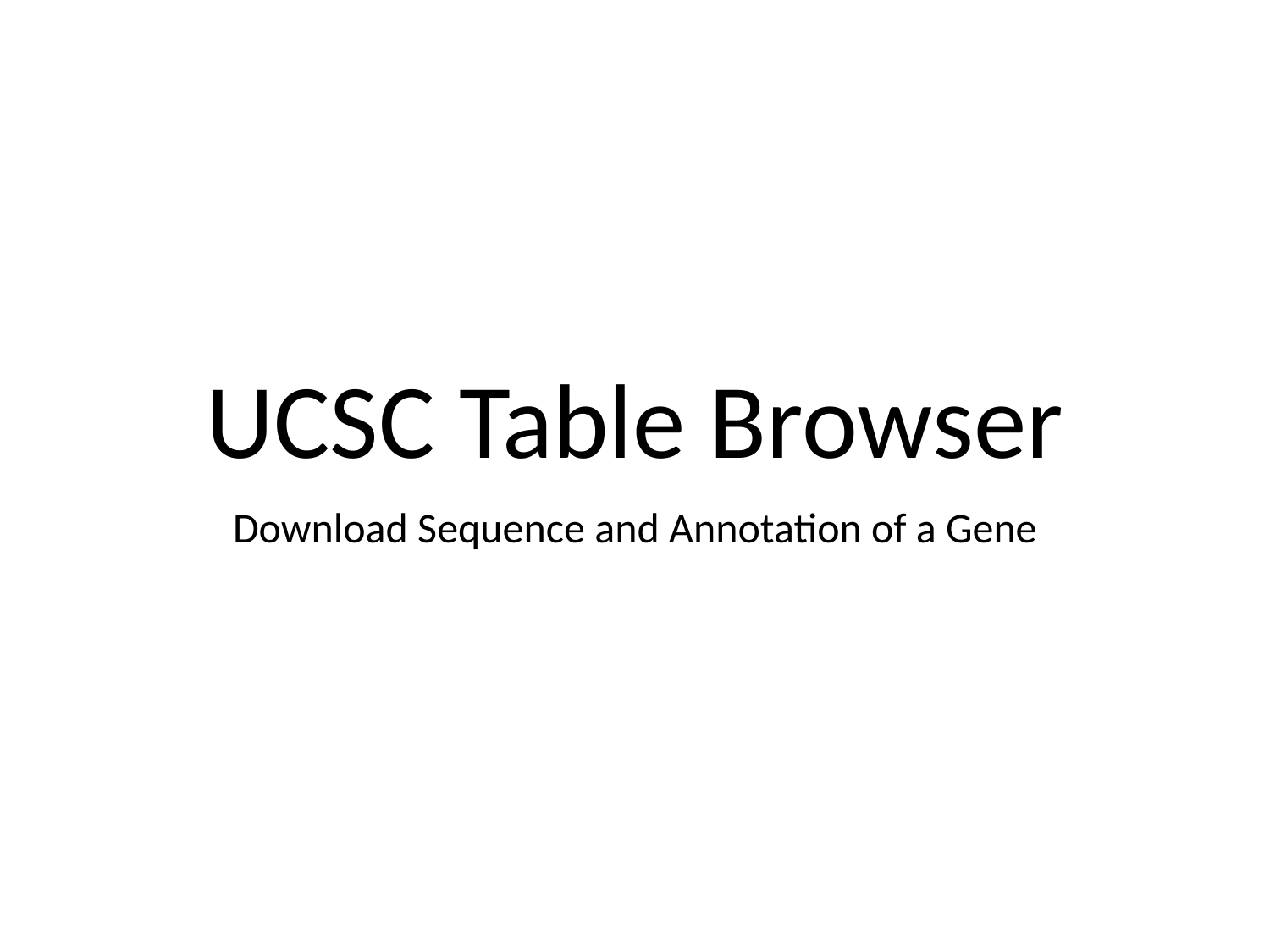

# UCSC Table Browser
Download Sequence and Annotation of a Gene